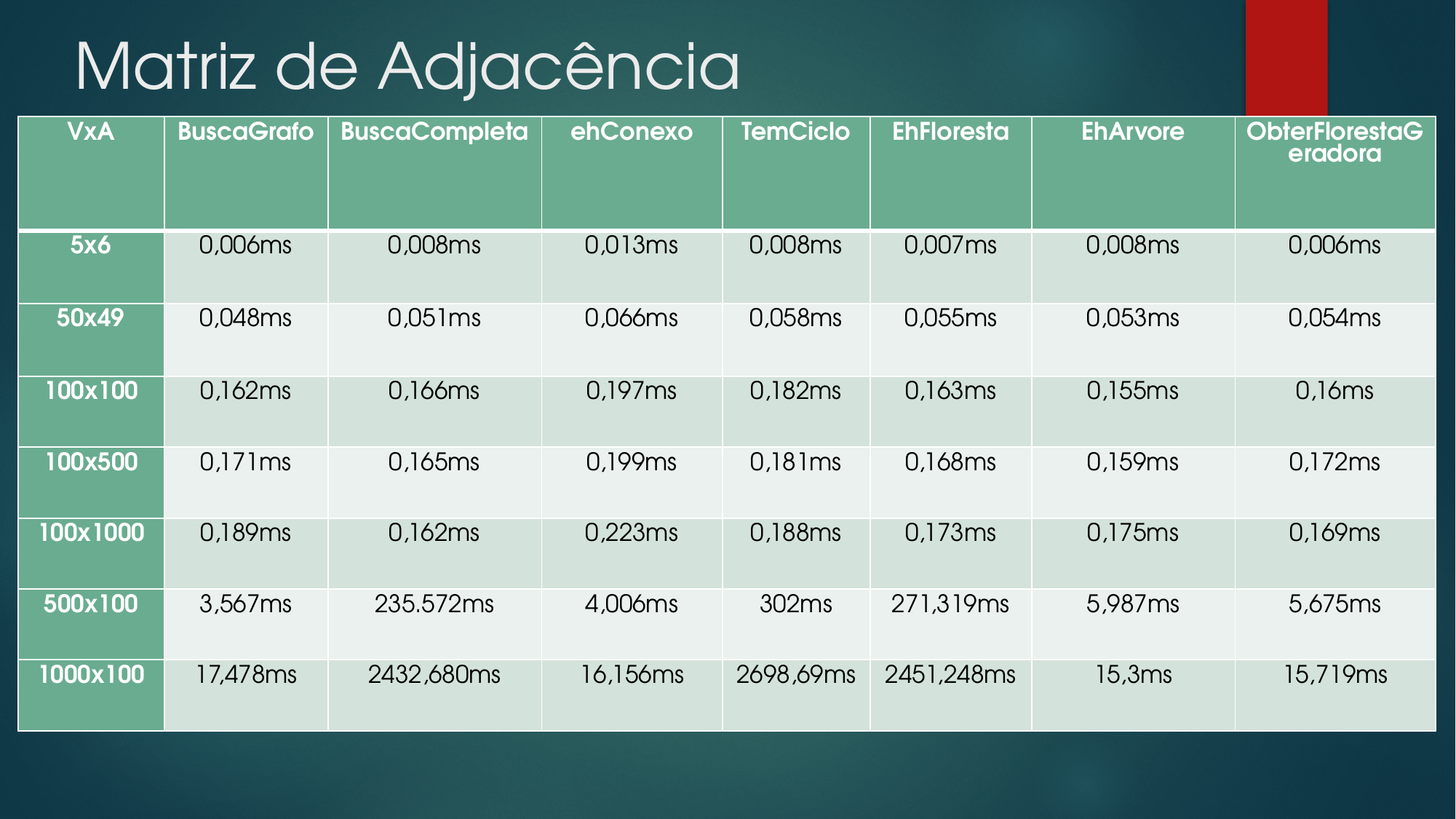

# Matriz de Adjacência
| VxA | BuscaGrafo | BuscaCompleta | ehConexo | TemCiclo | EhFloresta | EhArvore | ObterFlorestaGeradora |
| --- | --- | --- | --- | --- | --- | --- | --- |
| 5x6 | 0,006ms | 0,008ms | 0,013ms | 0,008ms | 0,007ms | 0,008ms | 0,006ms |
| 50x49 | 0,048ms | 0,051ms | 0,066ms | 0,058ms | 0,055ms | 0,053ms | 0,054ms |
| 100x100 | 0,162ms | 0,166ms | 0,197ms | 0,182ms | 0,163ms | 0,155ms | 0,16ms |
| 100x500 | 0,171ms | 0,165ms | 0,199ms | 0,181ms | 0,168ms | 0,159ms | 0,172ms |
| 100x1000 | 0,189ms | 0,162ms | 0,223ms | 0,188ms | 0,173ms | 0,175ms | 0,169ms |
| 500x100 | 3,567ms | 235.572ms | 4,006ms | 302ms | 271,319ms | 5,987ms | 5,675ms |
| 1000x100 | 17,478ms | 2432,680ms | 16,156ms | 2698,69ms | 2451,248ms | 15,3ms | 15,719ms |